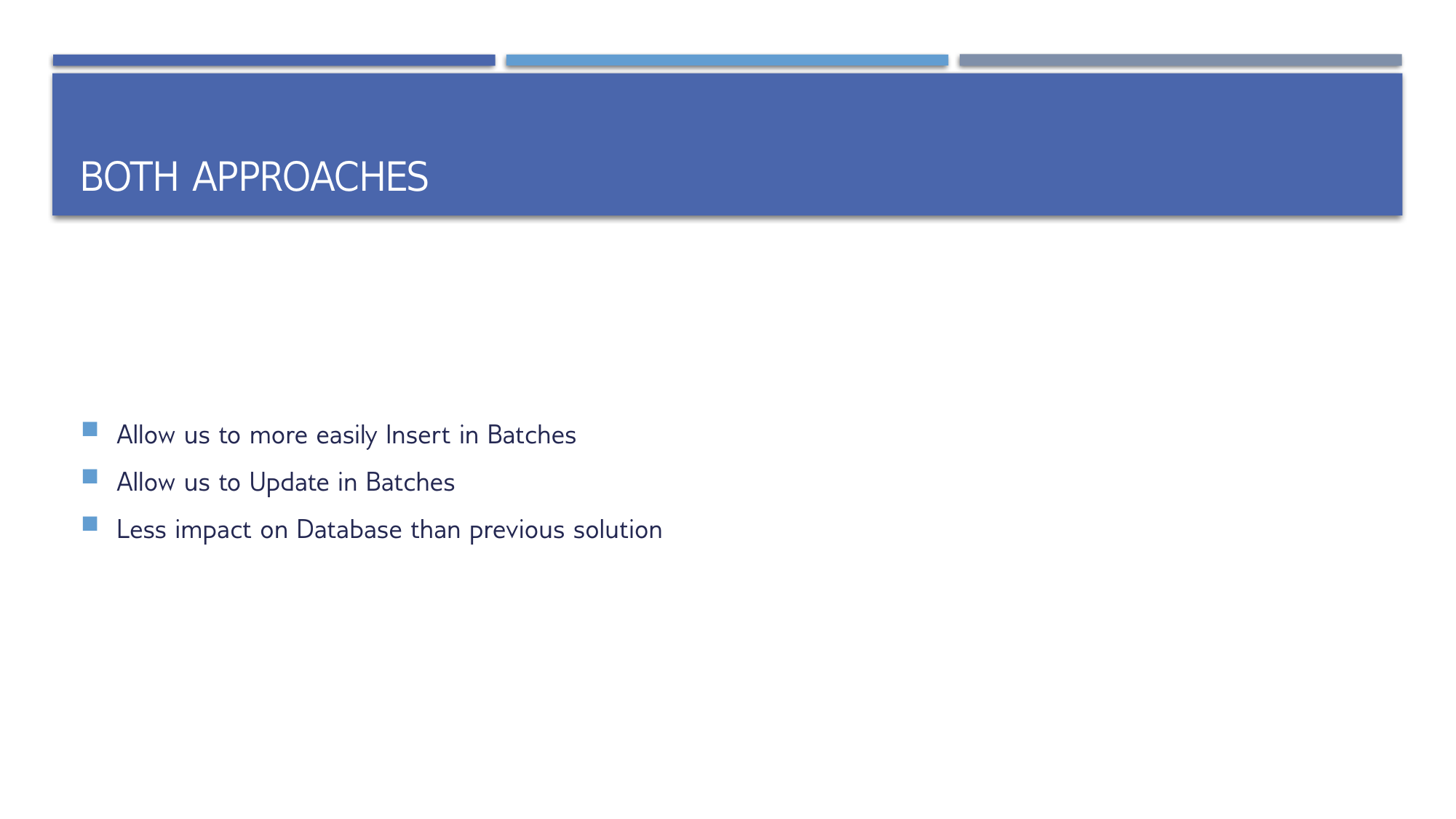

# Both Approaches
Allow us to more easily Insert in Batches
Allow us to Update in Batches
Less impact on Database than previous solution